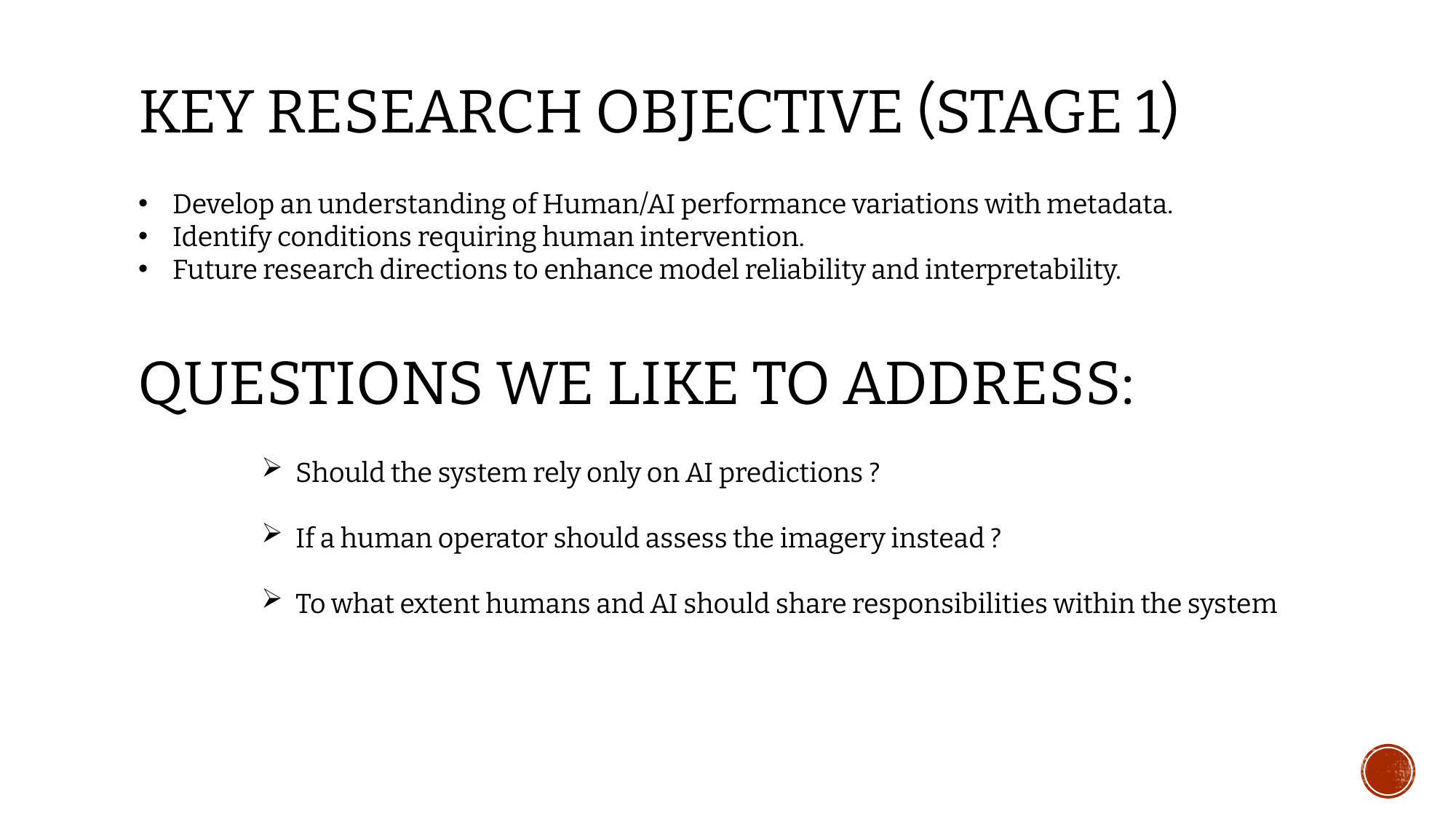

# Key Research Objective (Stage 1)
Develop an understanding of Human/AI performance variations with metadata.
Identify conditions requiring human intervention.
Future research directions to enhance model reliability and interpretability.
Questions we like to address:
Should the system rely only on AI predictions ?

If a human operator should assess the imagery instead ?

To what extent humans and AI should share responsibilities within the system